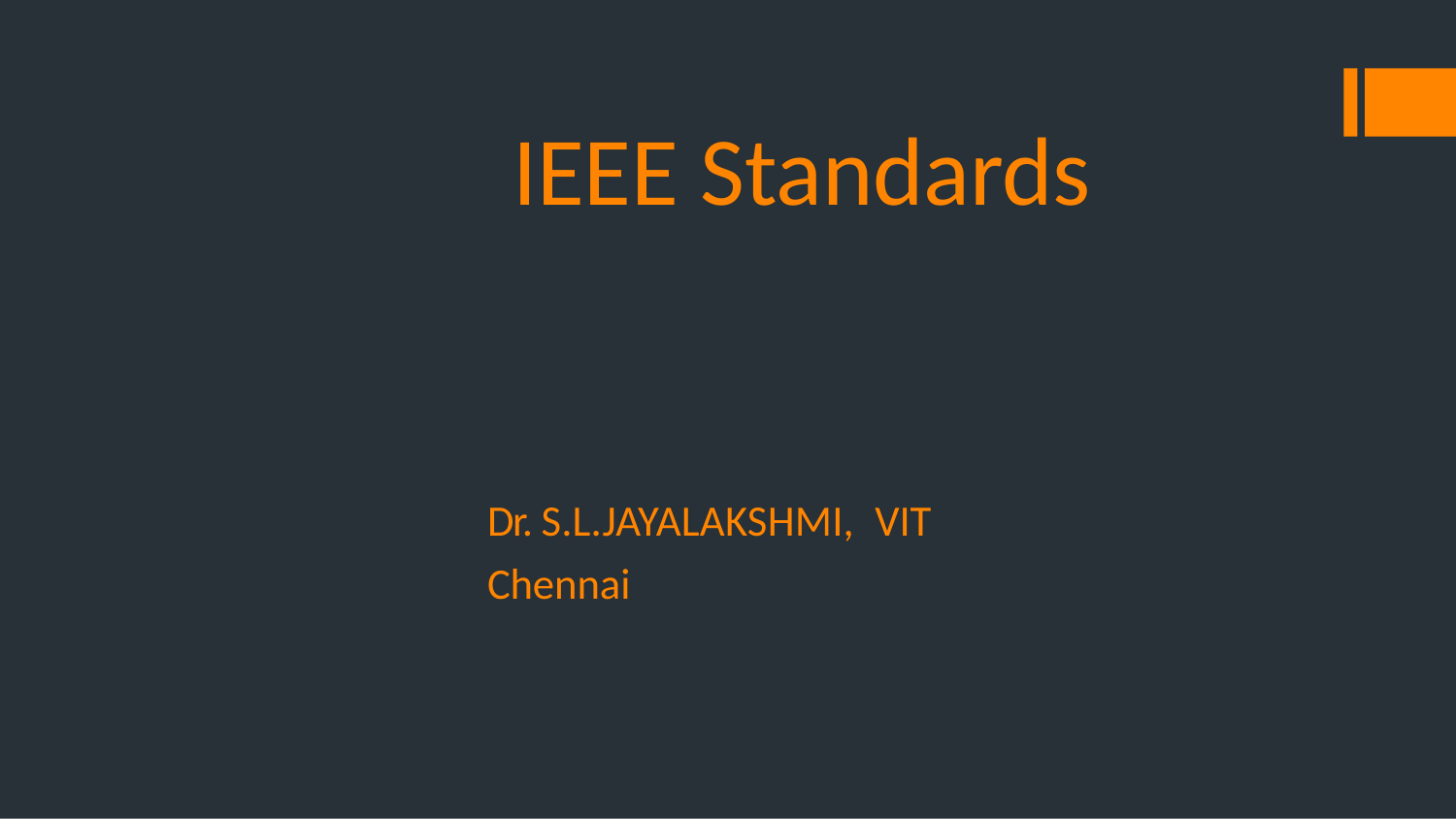

# IEEE Standards
Dr. S.L.JAYALAKSHMI,  VIT Chennai